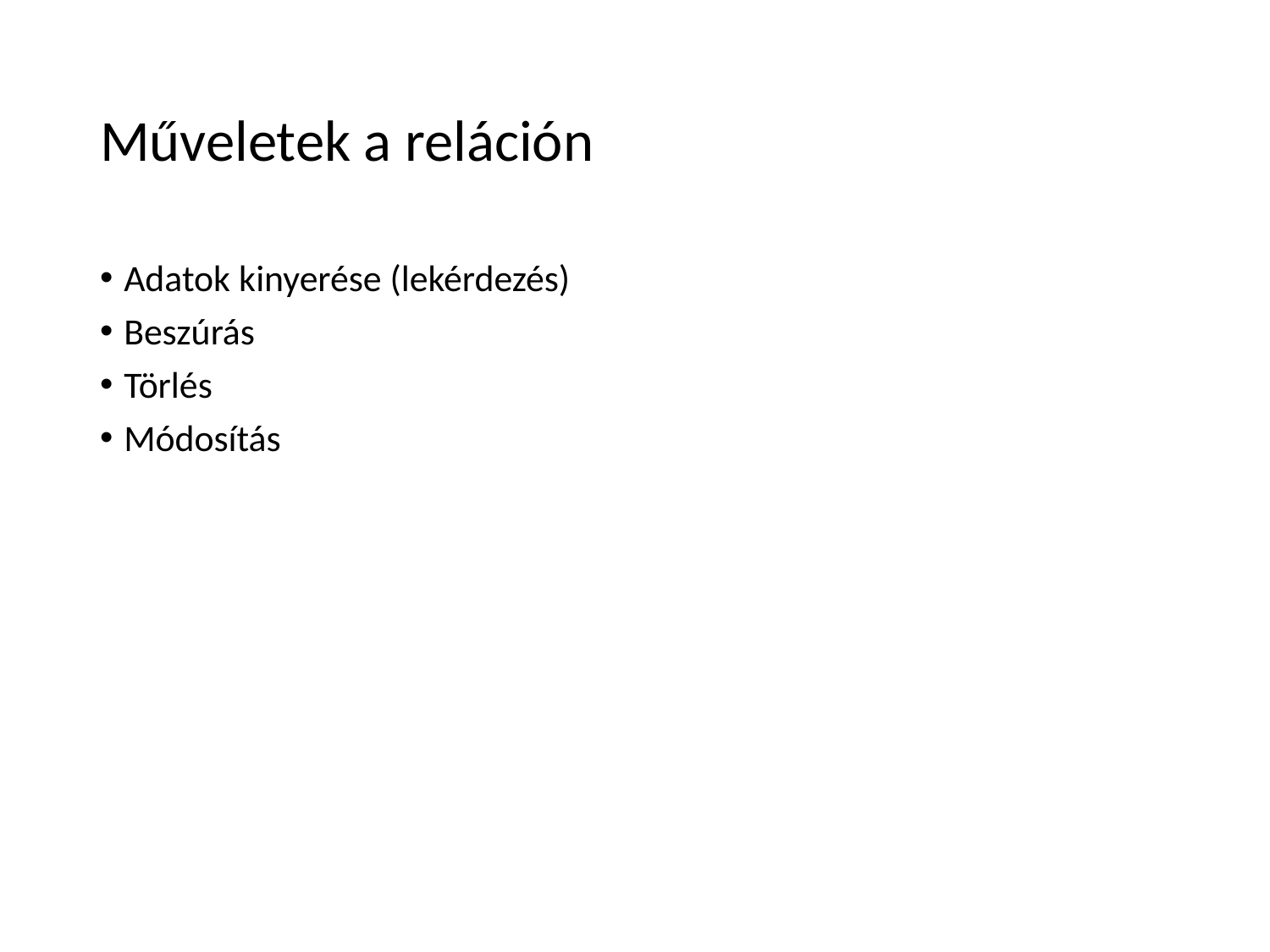

# Műveletek a reláción
Adatok kinyerése (lekérdezés)
Beszúrás
Törlés
Módosítás